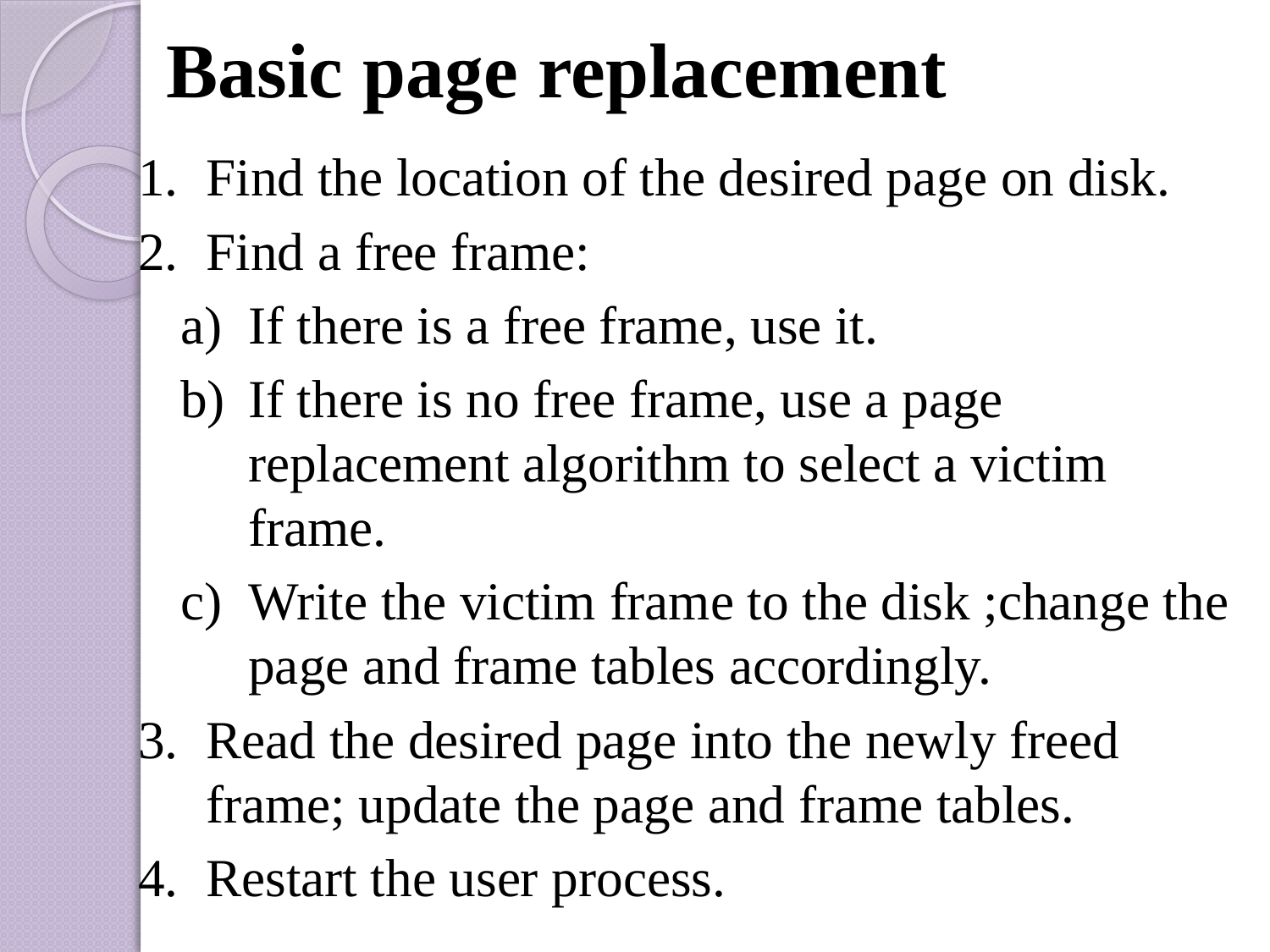

# Basic page replacement
Find the location of the desired page on disk.
Find a free frame:
If there is a free frame, use it.
If there is no free frame, use a page replacement algorithm to select a victim frame.
Write the victim frame to the disk ;change the page and frame tables accordingly.
Read the desired page into the newly freed frame; update the page and frame tables.
Restart the user process.